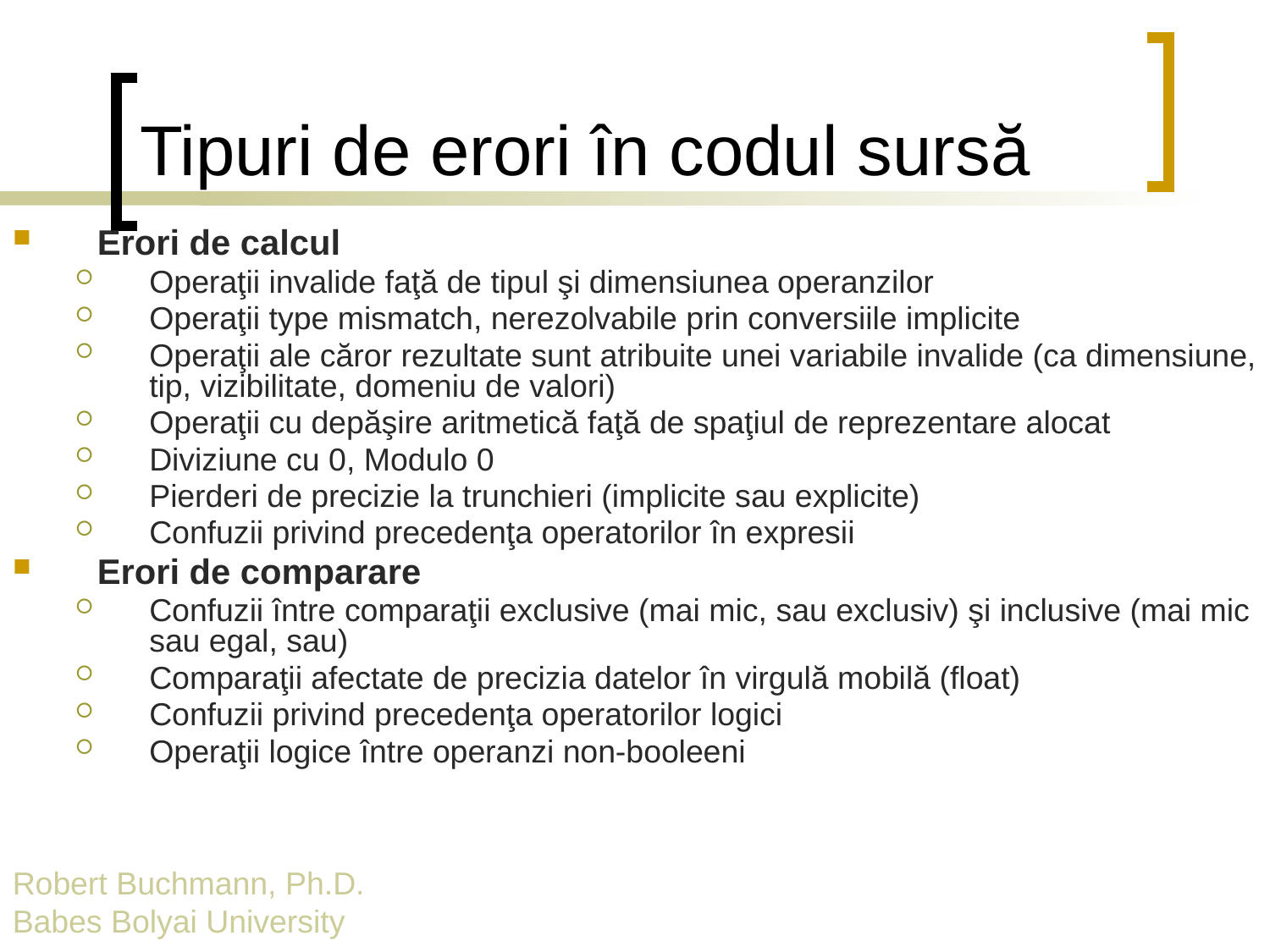

# Tipuri de erori în codul sursă
Erori de calcul
Operaţii invalide faţă de tipul şi dimensiunea operanzilor
Operaţii type mismatch, nerezolvabile prin conversiile implicite
Operaţii ale căror rezultate sunt atribuite unei variabile invalide (ca dimensiune, tip, vizibilitate, domeniu de valori)
Operaţii cu depăşire aritmetică faţă de spaţiul de reprezentare alocat
Diviziune cu 0, Modulo 0
Pierderi de precizie la trunchieri (implicite sau explicite)
Confuzii privind precedenţa operatorilor în expresii
Erori de comparare
Confuzii între comparaţii exclusive (mai mic, sau exclusiv) şi inclusive (mai mic sau egal, sau)
Comparaţii afectate de precizia datelor în virgulă mobilă (float)
Confuzii privind precedenţa operatorilor logici
Operaţii logice între operanzi non-booleeni